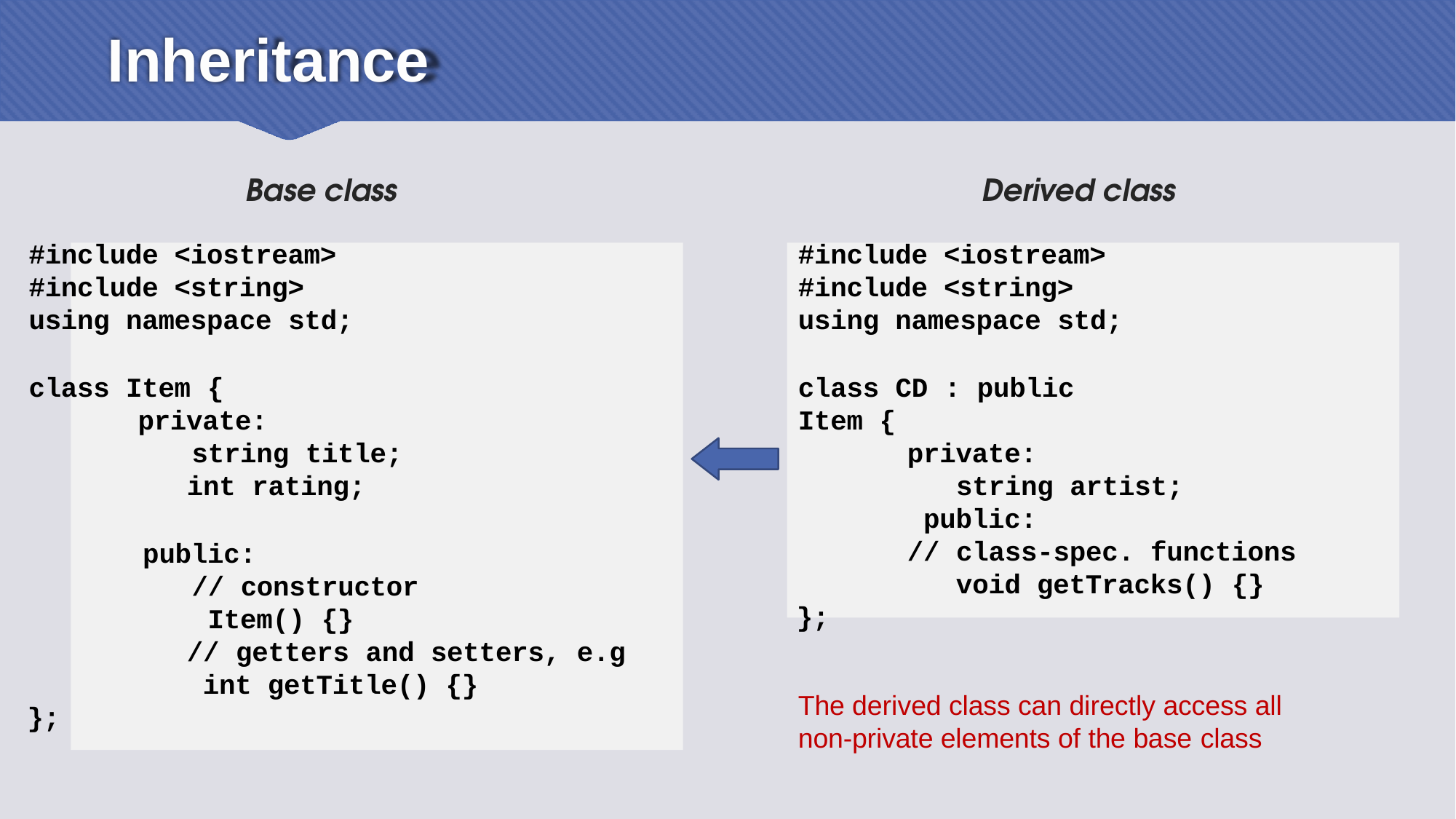

# Inheritance
Base class

#include <iostream>  #include <string>  using namespace std;

class Item {
private:
string title;  int rating;

public:
   // constructor
    Item() {}
   // getters and setters, e.g
    int getTitle() {}
};
Derived class

#include <iostream>  #include <string>  using namespace std;

class CD : public Item {
private:
string artist;  public:
// class-spec. functions
   void getTracks() {}
};

The derived class can directly access all  non-private elements of the base class